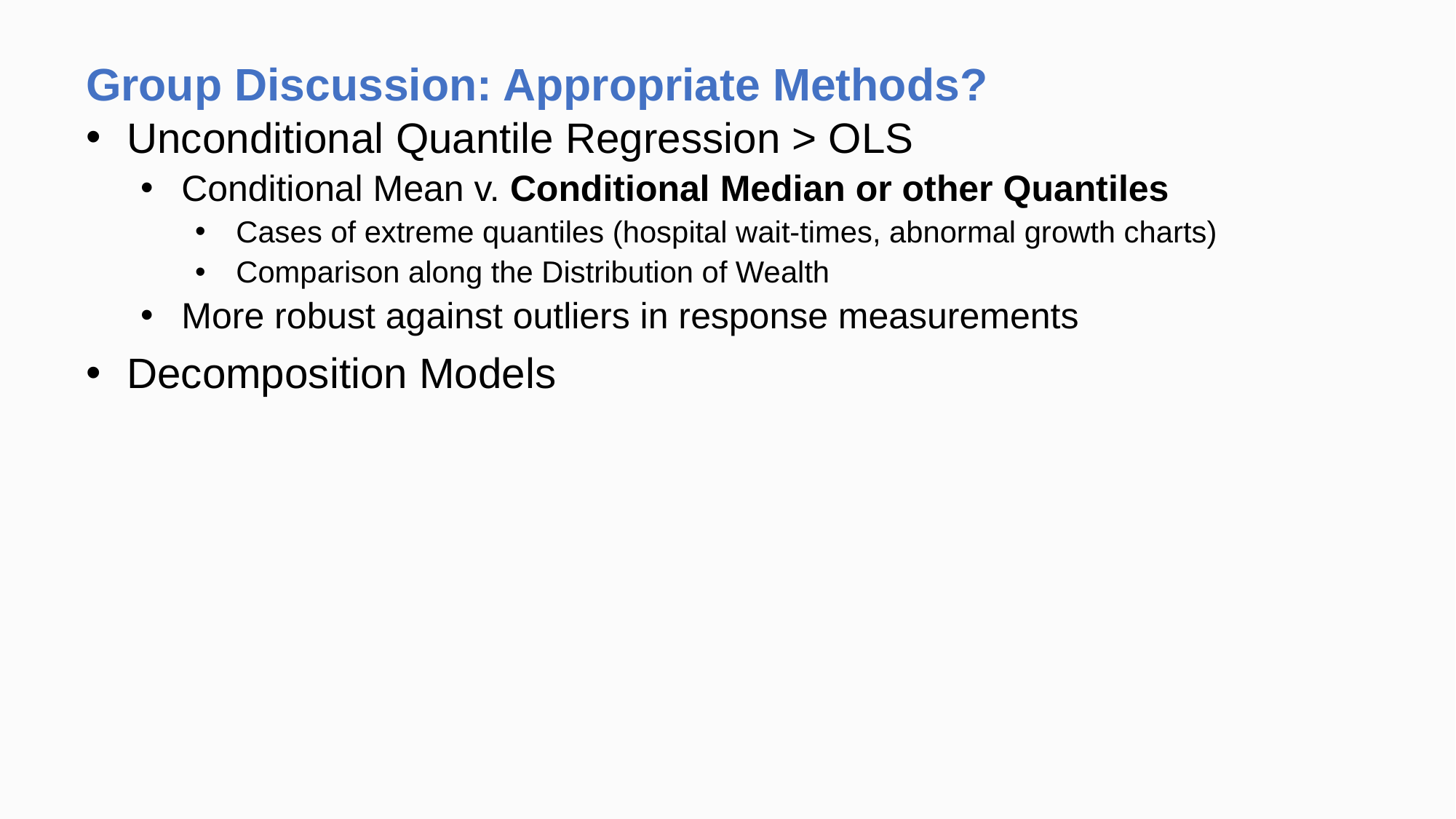

# Group Discussion: Appropriate Methods?
Unconditional Quantile Regression > OLS
Conditional Mean v. Conditional Median or other Quantiles
Cases of extreme quantiles (hospital wait-times, abnormal growth charts)
Comparison along the Distribution of Wealth
More robust against outliers in response measurements
Decomposition Models